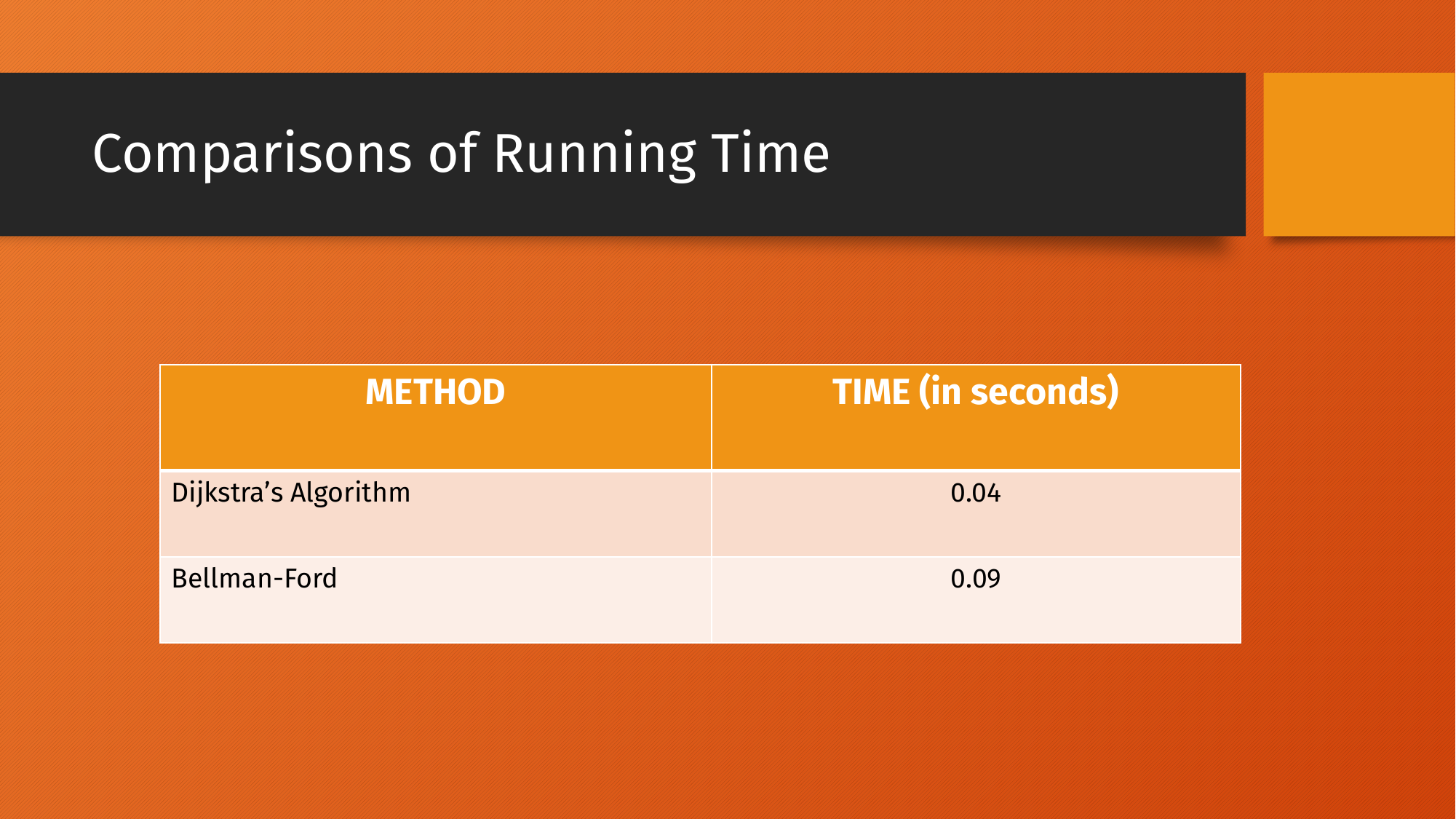

# Comparisons of Running Time
| METHOD | TIME (in seconds) |
| --- | --- |
| Dijkstra’s Algorithm | 0.04 |
| Bellman-Ford | 0.09 |